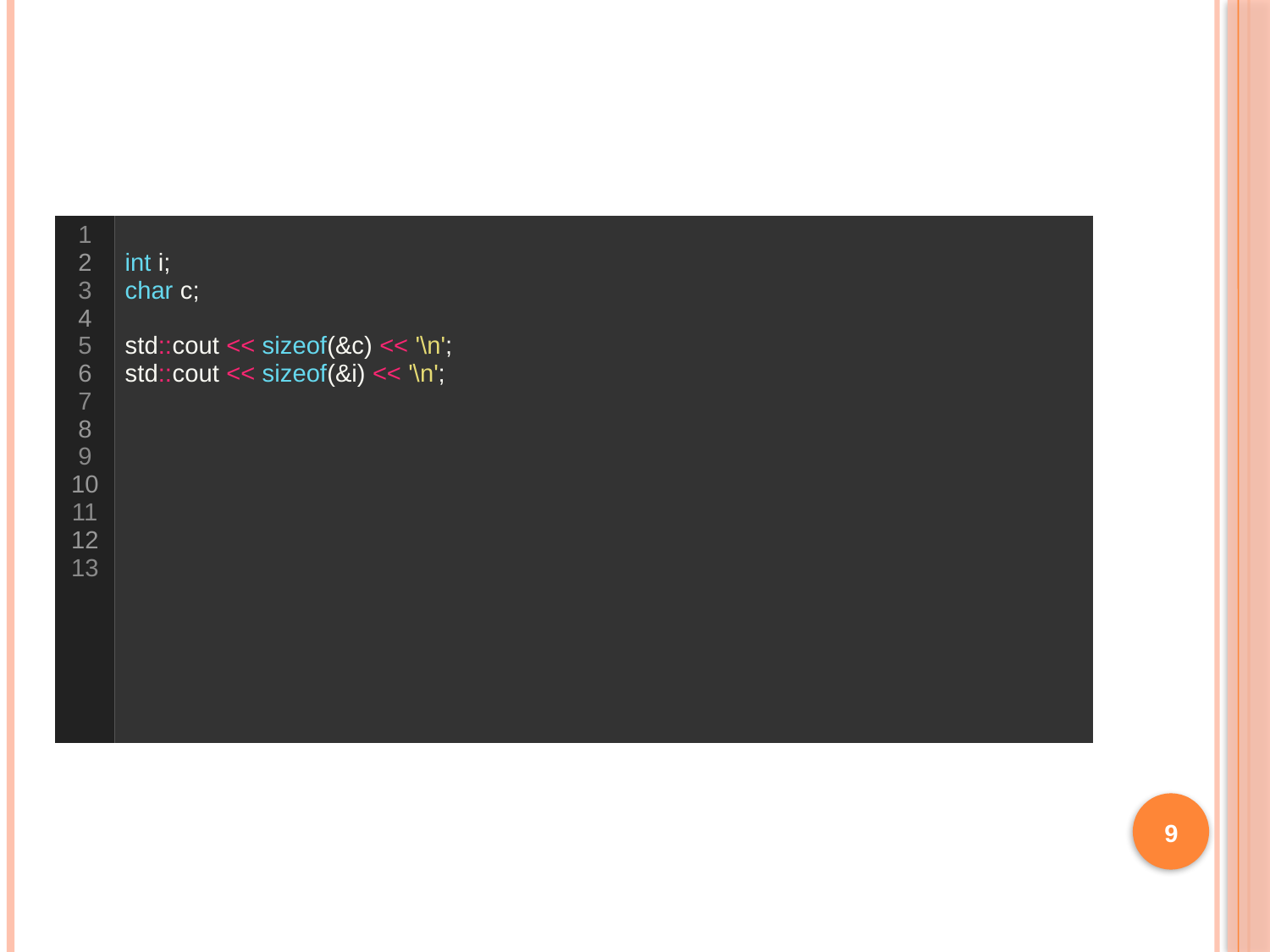

#
| 1 2 3 4 5 6 7 8 9 10 11 12 13 | int i; char c; std::cout << sizeof(&c) << '\n'; std::cout << sizeof(&i) << '\n'; |
| --- | --- |
9